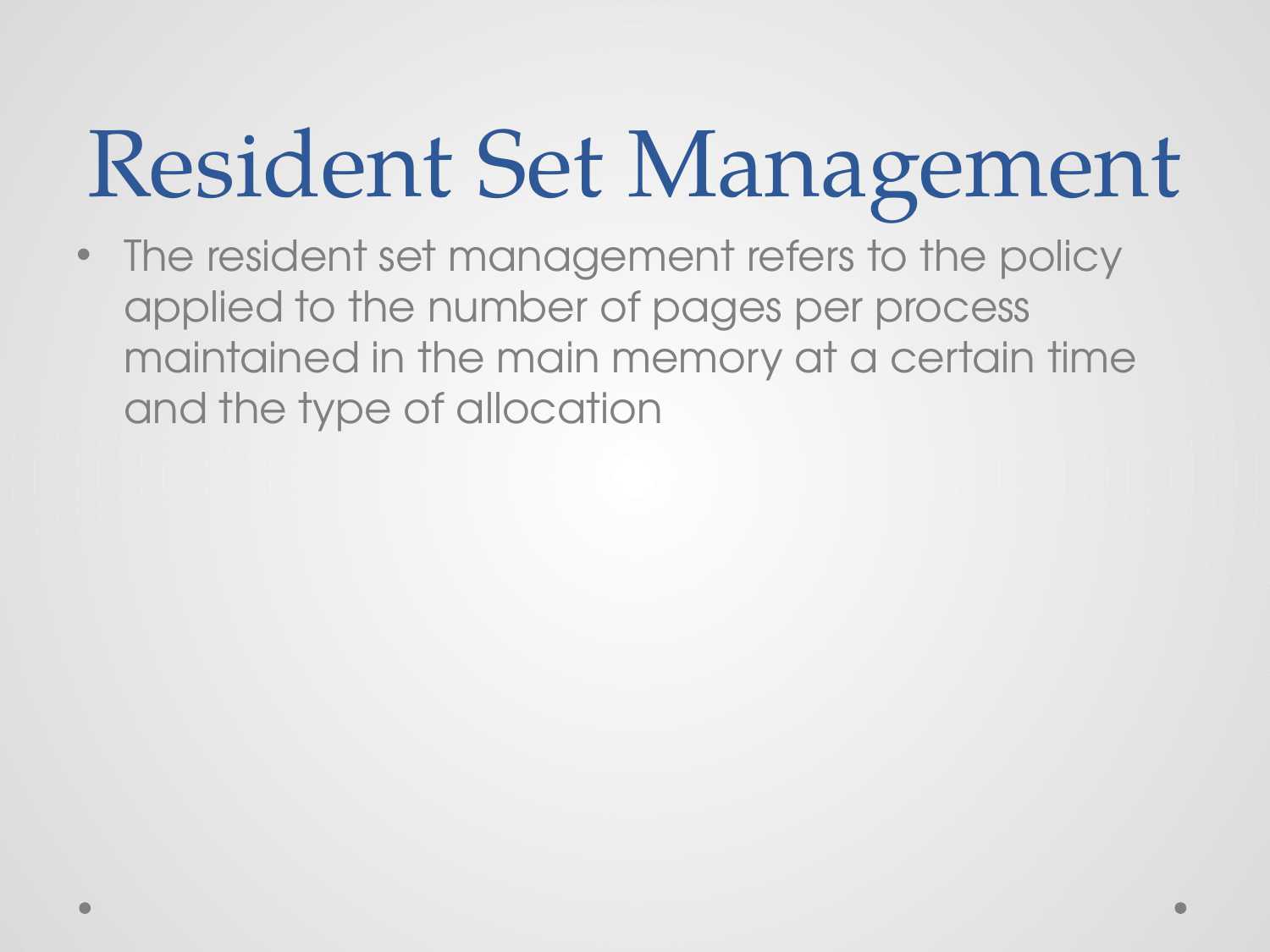

# Resident Set Management
The resident set management refers to the policy applied to the number of pages per process maintained in the main memory at a certain time and the type of allocation